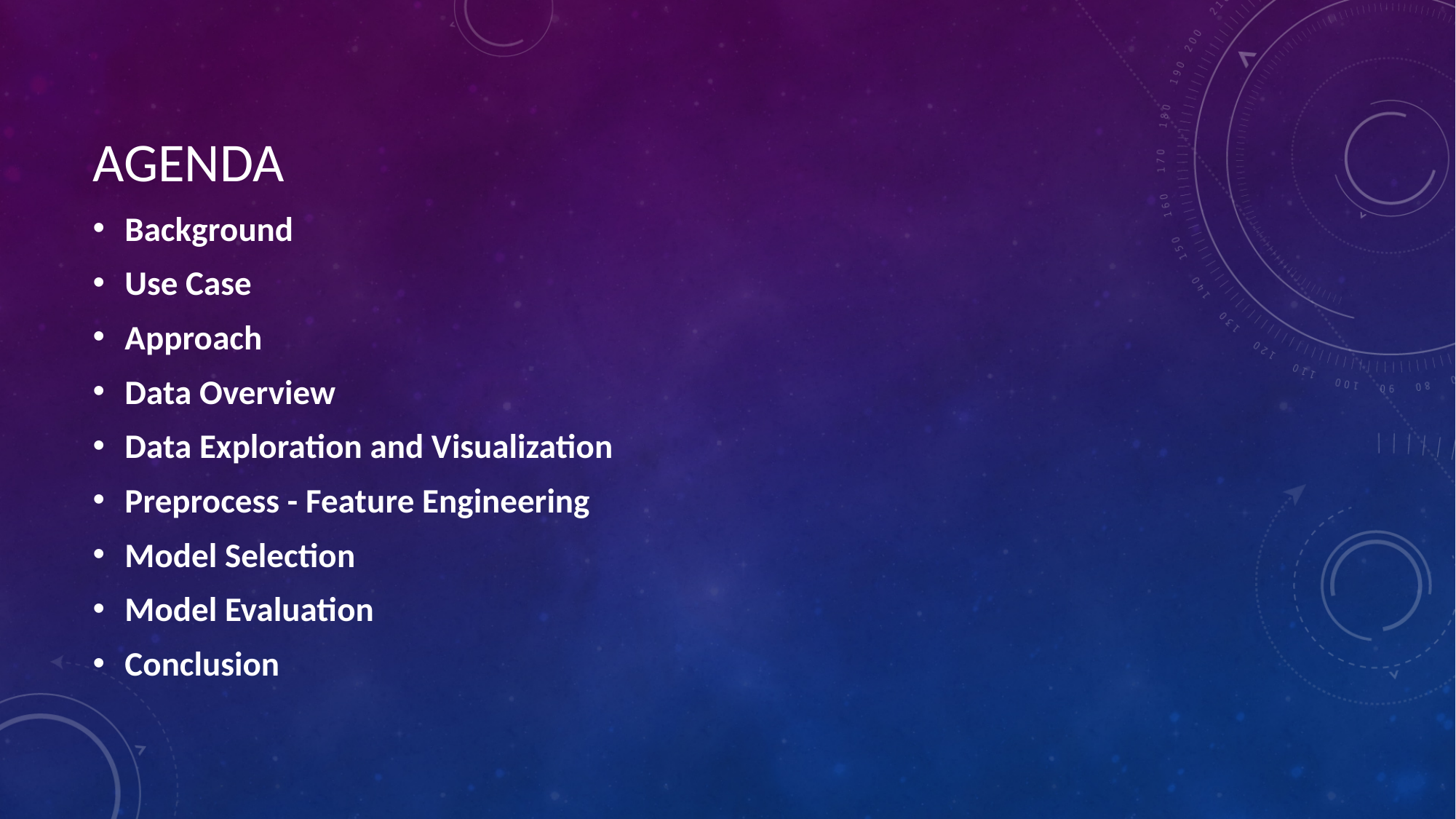

# Agenda
Background
Use Case
Approach
Data Overview
Data Exploration and Visualization
Preprocess - Feature Engineering
Model Selection
Model Evaluation
Conclusion